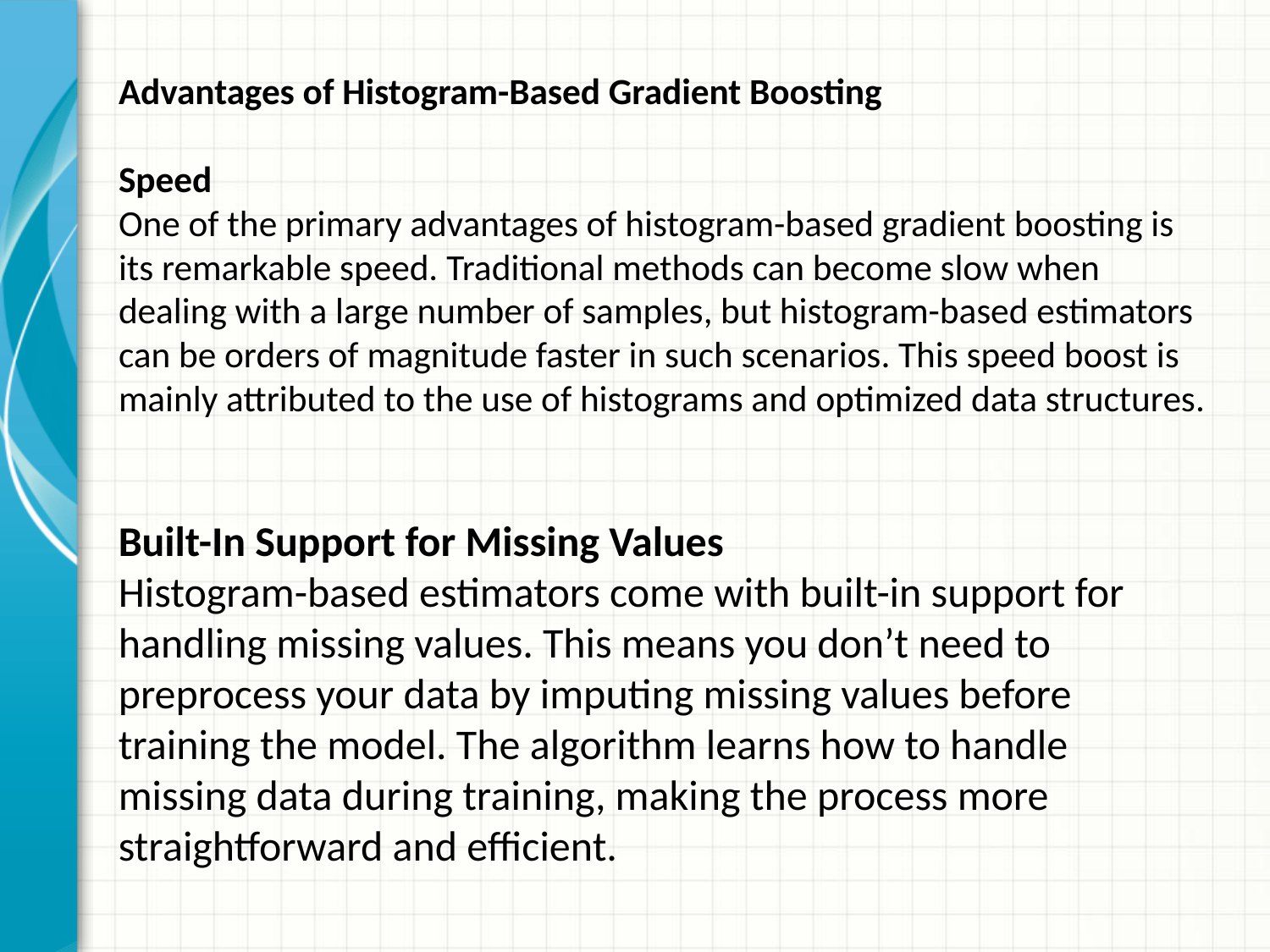

# Advantages of Histogram-Based Gradient Boosting Speed One of the primary advantages of histogram-based gradient boosting is its remarkable speed. Traditional methods can become slow when dealing with a large number of samples, but histogram-based estimators can be orders of magnitude faster in such scenarios. This speed boost is mainly attributed to the use of histograms and optimized data structures.
Built-In Support for Missing Values
Histogram-based estimators come with built-in support for handling missing values. This means you don’t need to preprocess your data by imputing missing values before training the model. The algorithm learns how to handle missing data during training, making the process more straightforward and efficient.